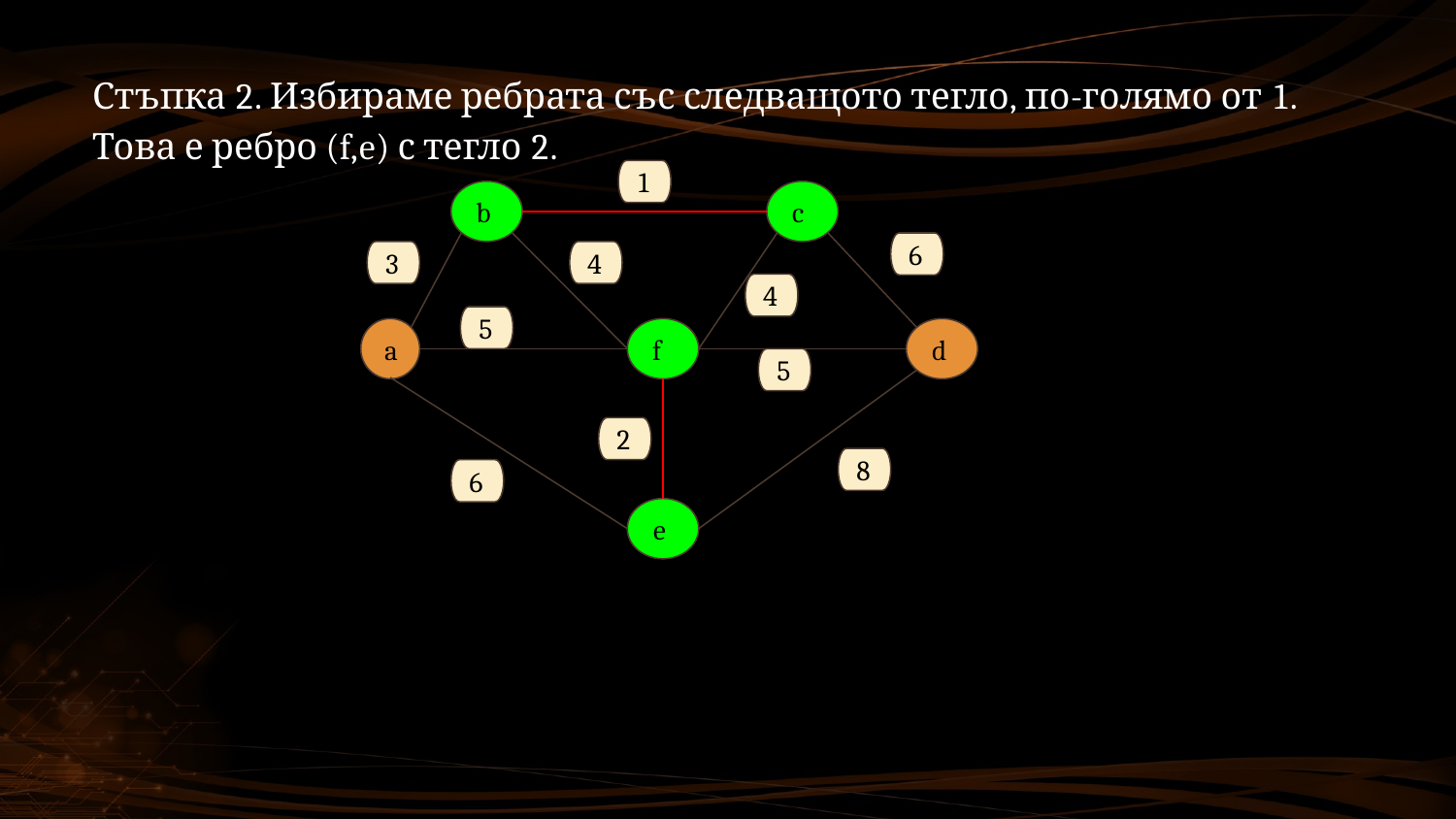

Стъпка 2. Избираме ребрата със следващото тегло, по-голямо от 1. Това е ребро (f,e) с тегло 2.

1
b
c
6
3
4
4
5
d
a
f
5
2
8
6
e